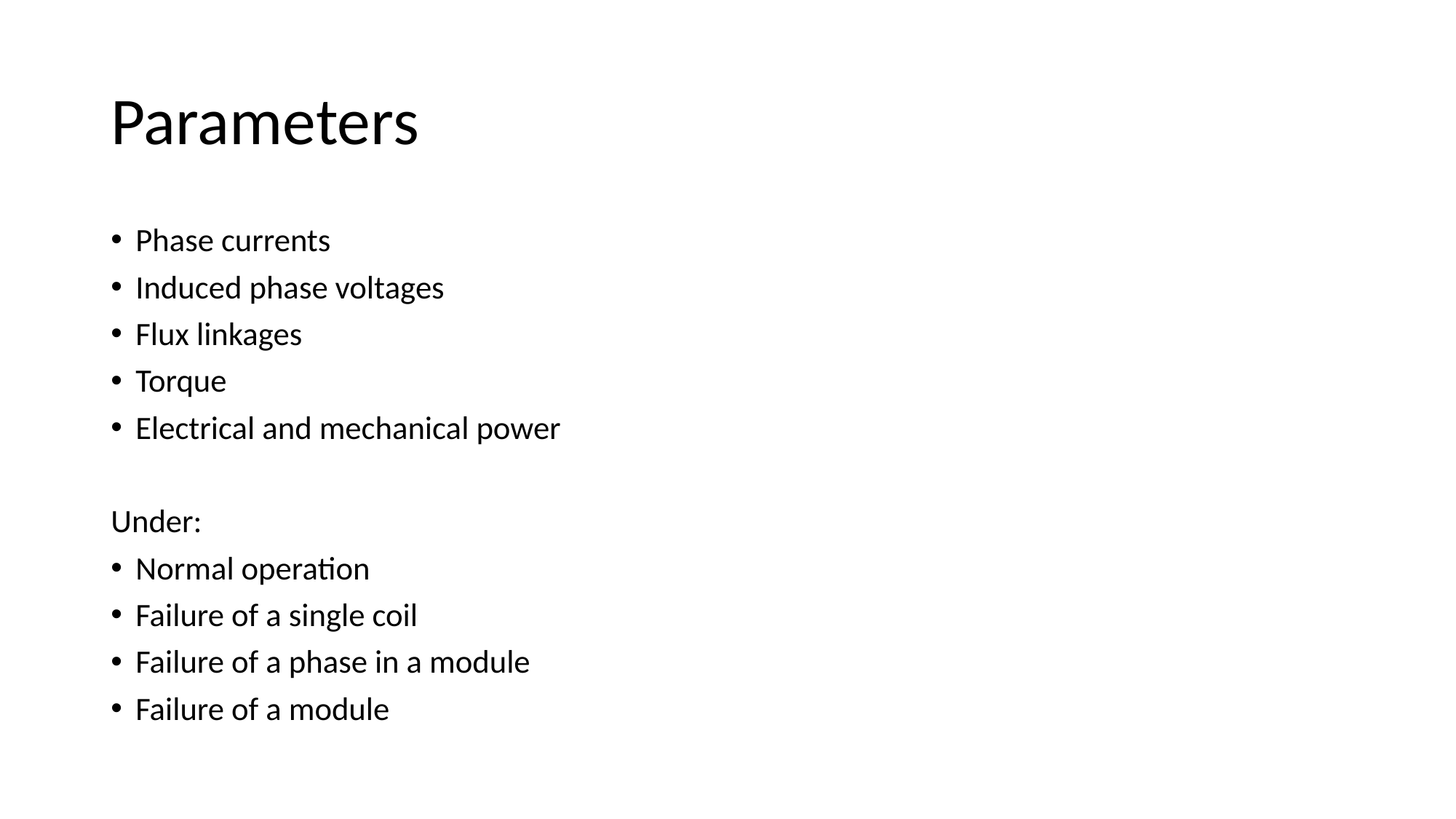

# Parameters
Phase currents
Induced phase voltages
Flux linkages
Torque
Electrical and mechanical power

Under:
Normal operation
Failure of a single coil
Failure of a phase in a module
Failure of a module